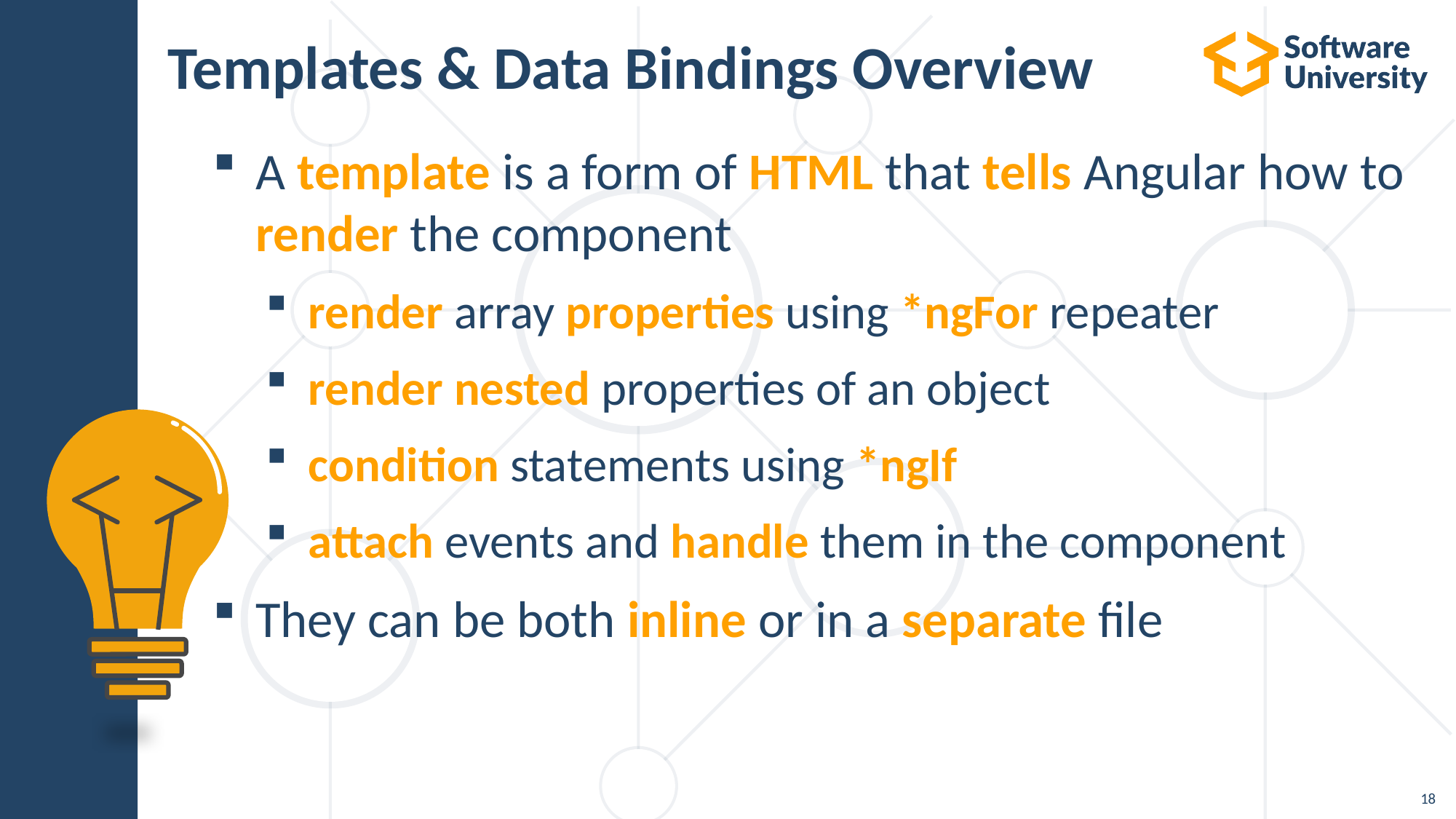

# Templates & Data Bindings Overview

A template is a form of HTML that tells Angular how to render the component
render array properties using *ngFor repeater
render nested properties of an object
condition statements using *ngIf
attach events and handle them in the component
They can be both inline or in a separate file
18